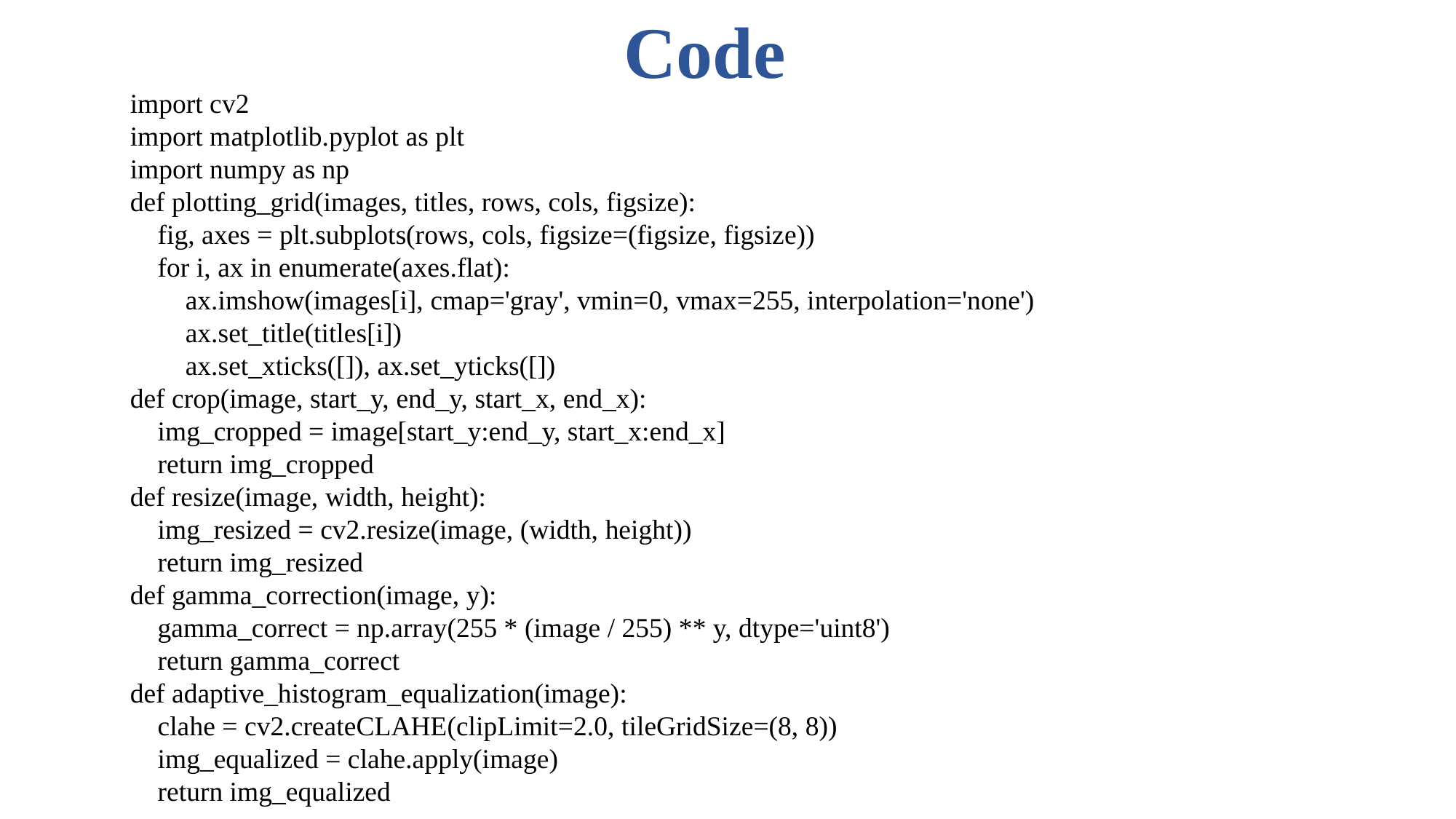

Code
import cv2
import matplotlib.pyplot as plt
import numpy as np
def plotting_grid(images, titles, rows, cols, figsize):
    fig, axes = plt.subplots(rows, cols, figsize=(figsize, figsize))
    for i, ax in enumerate(axes.flat):
        ax.imshow(images[i], cmap='gray', vmin=0, vmax=255, interpolation='none')
        ax.set_title(titles[i])
        ax.set_xticks([]), ax.set_yticks([])
def crop(image, start_y, end_y, start_x, end_x):
    img_cropped = image[start_y:end_y, start_x:end_x]
    return img_cropped
def resize(image, width, height):
    img_resized = cv2.resize(image, (width, height))
    return img_resized
def gamma_correction(image, y):
    gamma_correct = np.array(255 * (image / 255) ** y, dtype='uint8')
    return gamma_correct
def adaptive_histogram_equalization(image):
    clahe = cv2.createCLAHE(clipLimit=2.0, tileGridSize=(8, 8))
    img_equalized = clahe.apply(image)
    return img_equalized